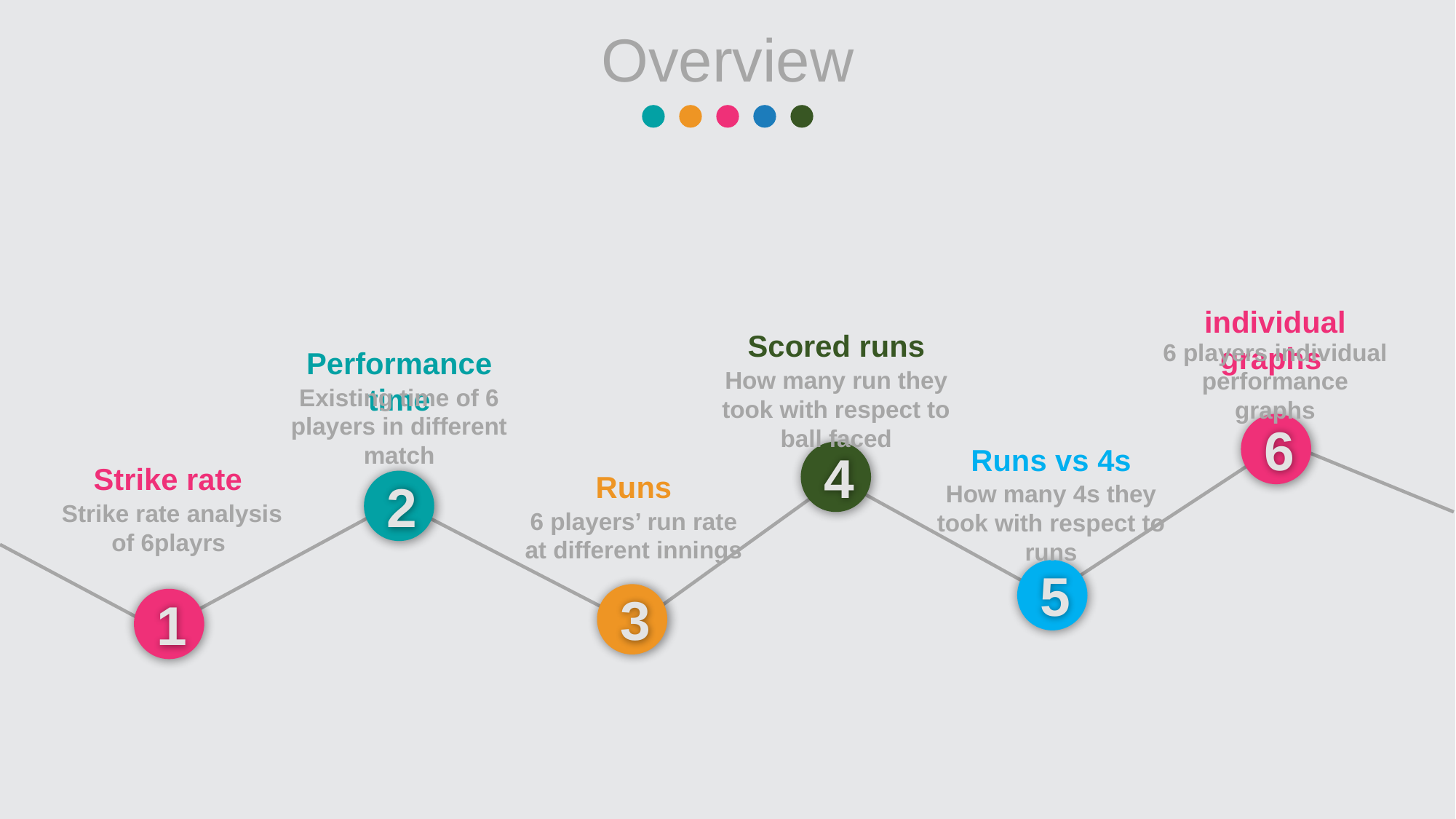

Overview

individual graphs
6 players individual performance graphs
Scored runs
How many run they took with respect to ball faced

Performance time
Existing time of 6 players in different match
6

Runs vs 4s
How many 4s they took with respect to runs

4

Strike rate
Strike rate analysis of 6playrs
Runs
6 players’ run rate at different innings
2

5

3

1